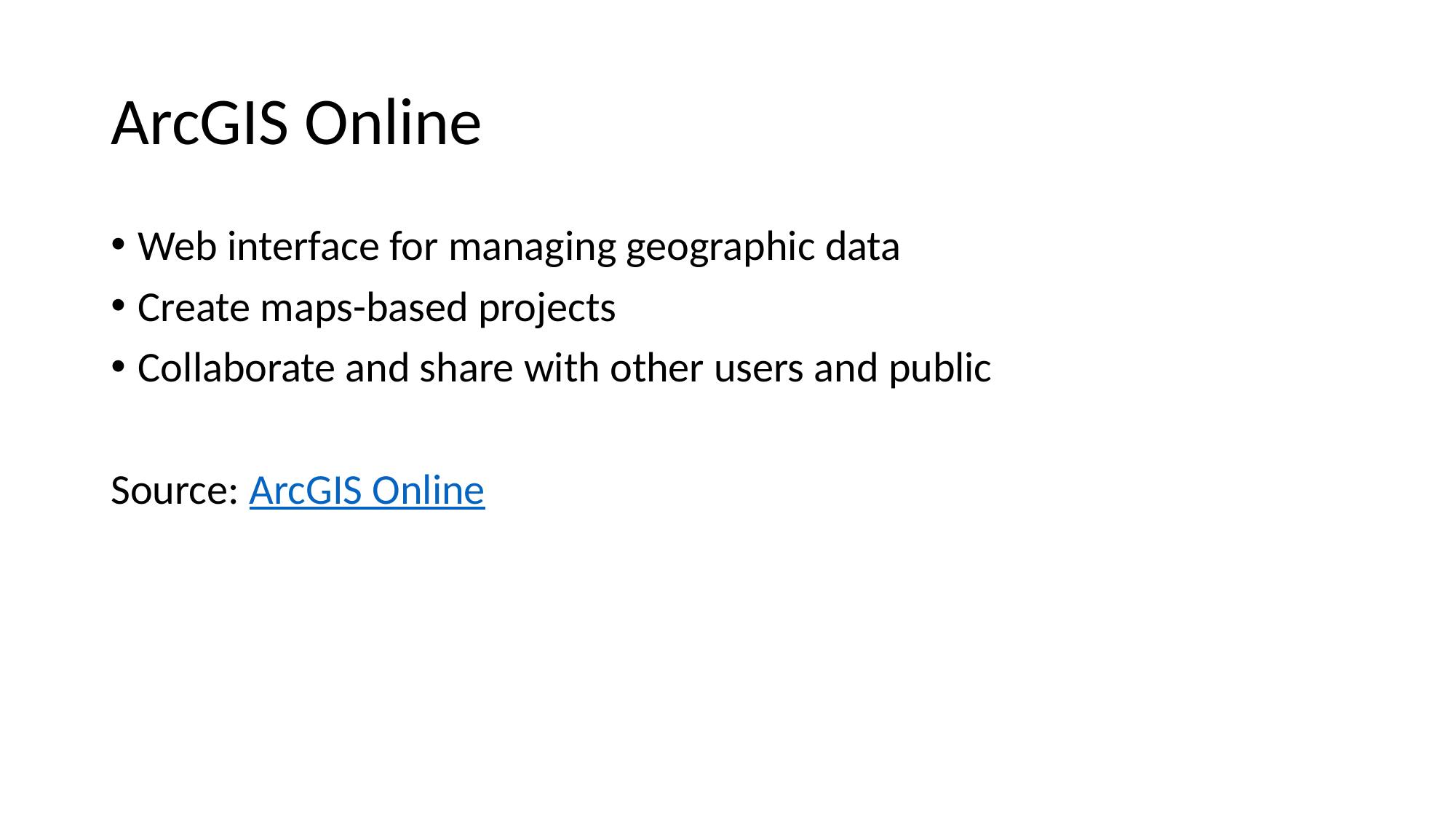

# ArcGIS Online
Web interface for managing geographic data
Create maps-based projects
Collaborate and share with other users and public

Source: ArcGIS Online